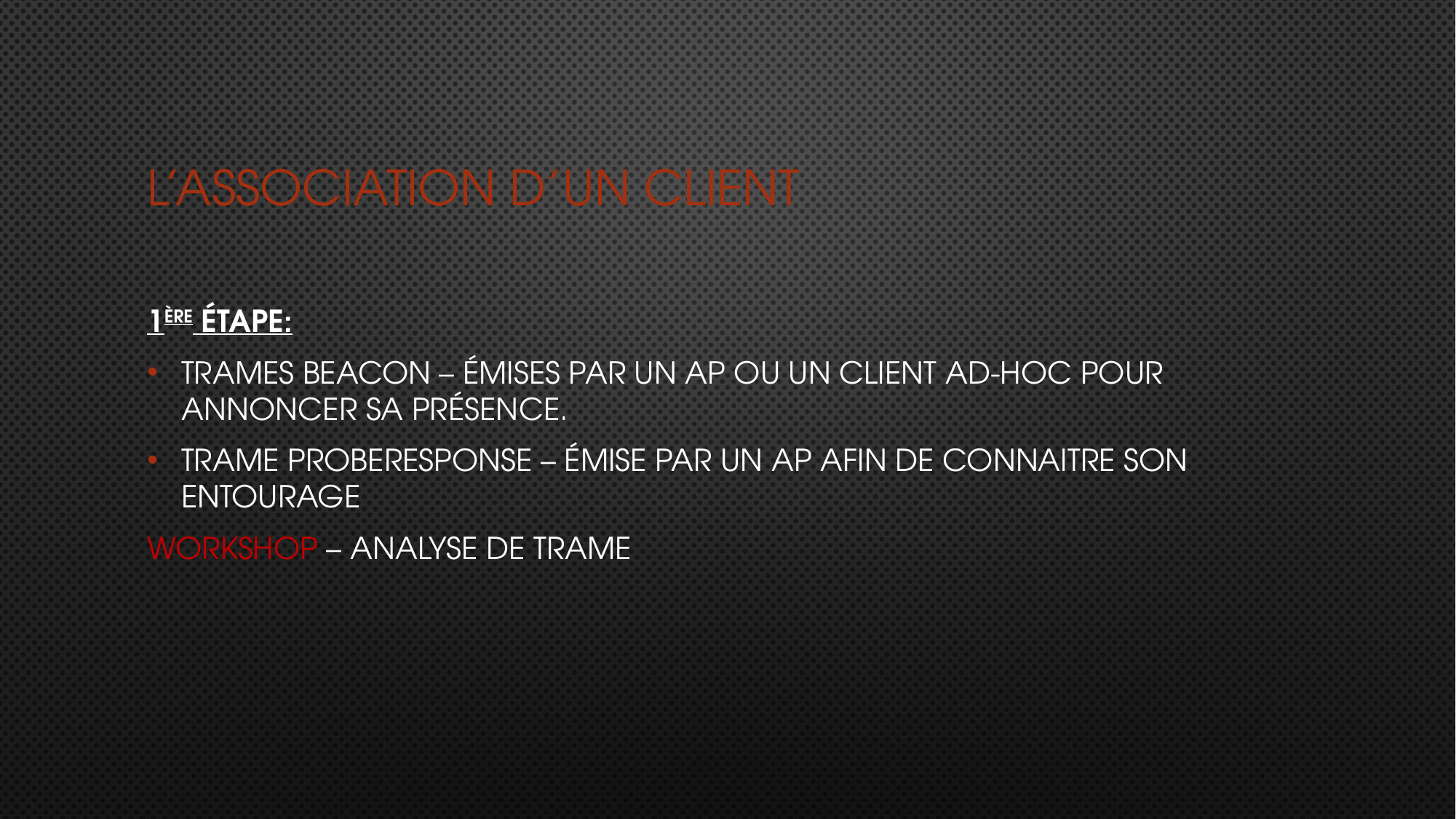

# L’association d’un client
1ère étape:
Trames beacon – émises par un AP ou un client AD-HOC pour annoncer sa présence.
Trame ProbeResponse – émise par un AP afin de connaitre son entourage
WORKSHOP – Analyse de trame